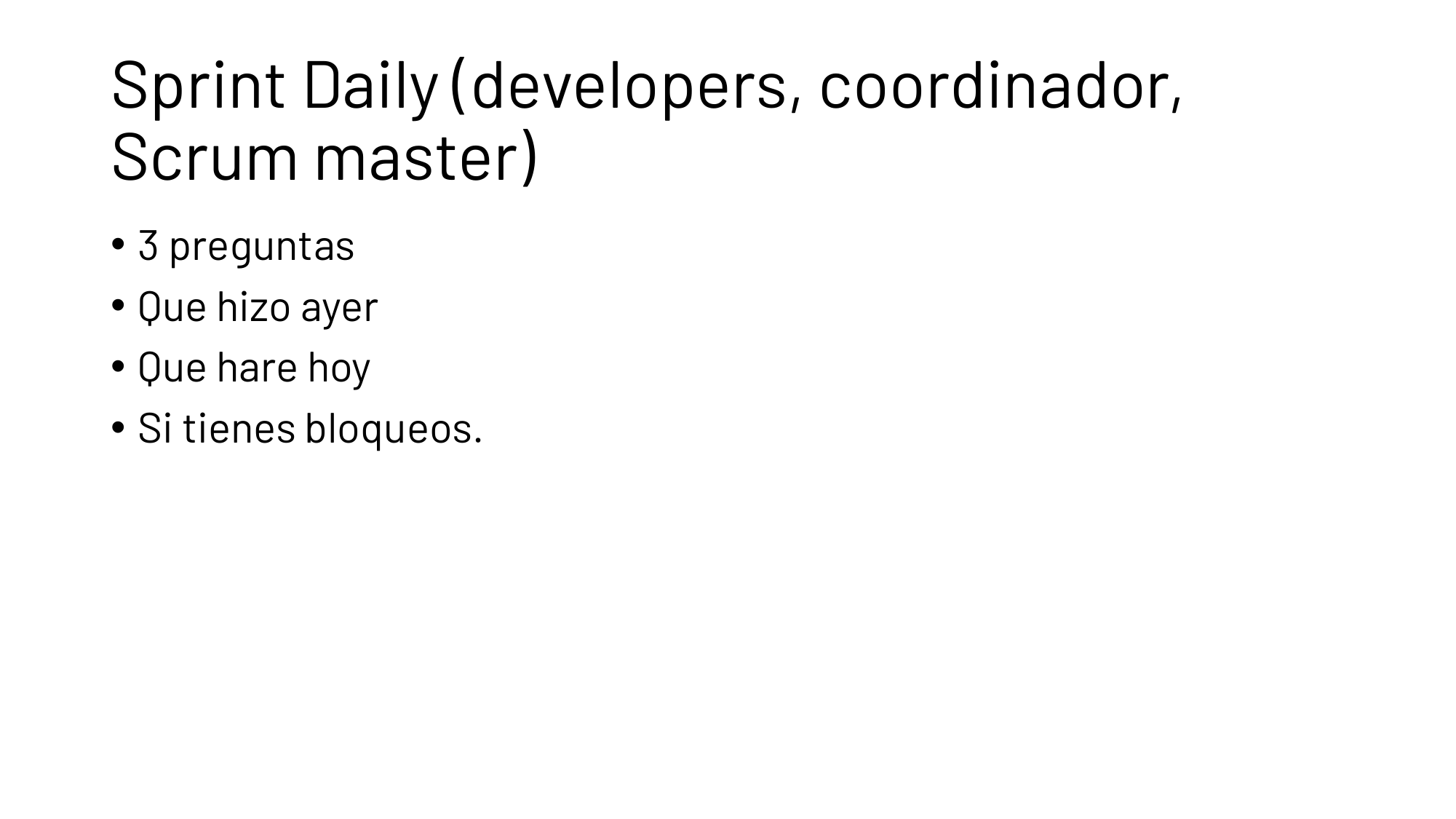

# Sprint Daily (developers, coordinador, Scrum master)
3 preguntas
Que hizo ayer
Que hare hoy
Si tienes bloqueos.